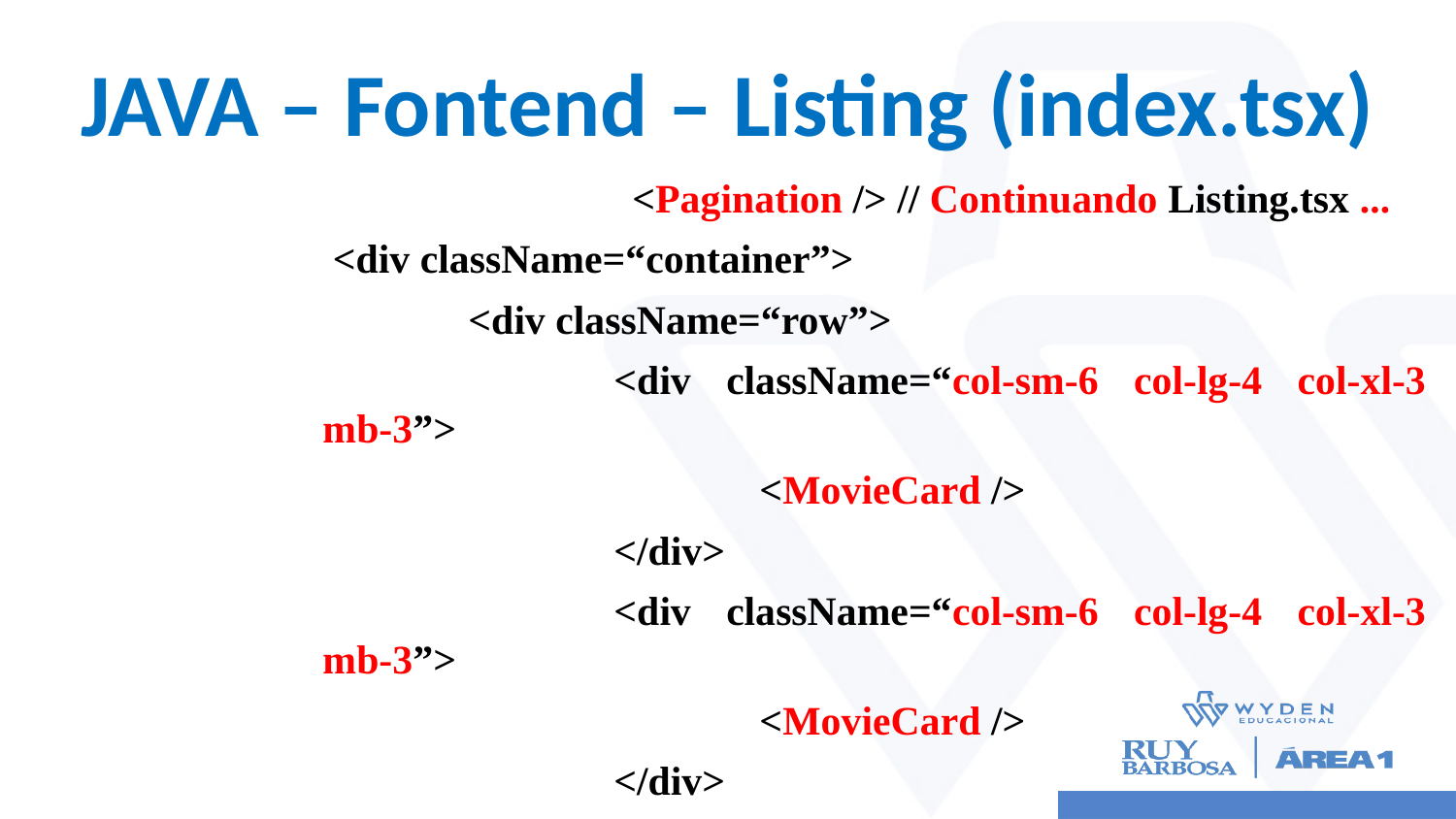

# JAVA – Fontend – Listing (index.tsx)
				  <Pagination /> // Continuando Listing.tsx ...
 <div className=“container”>
	<div className=“row”>
		<div className=“col-sm-6 col-lg-4 col-xl-3 mb-3”>
    			<MovieCard />
		</div>
		<div className=“col-sm-6 col-lg-4 col-xl-3 mb-3”>
    			<MovieCard />
		</div>